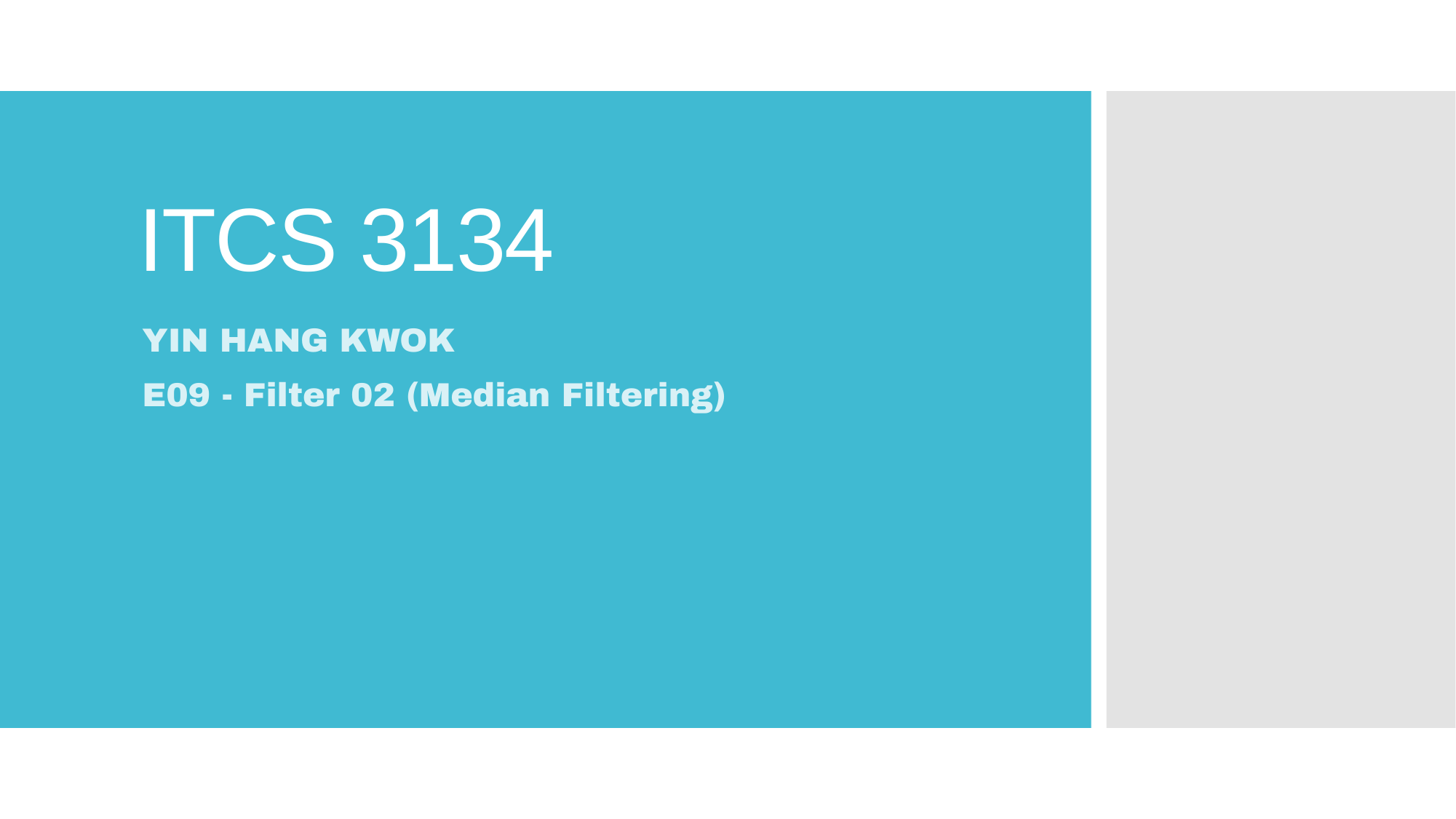

# ITCS 3134
YIN HANG KWOK
E09 - Filter 02 (Median Filtering)